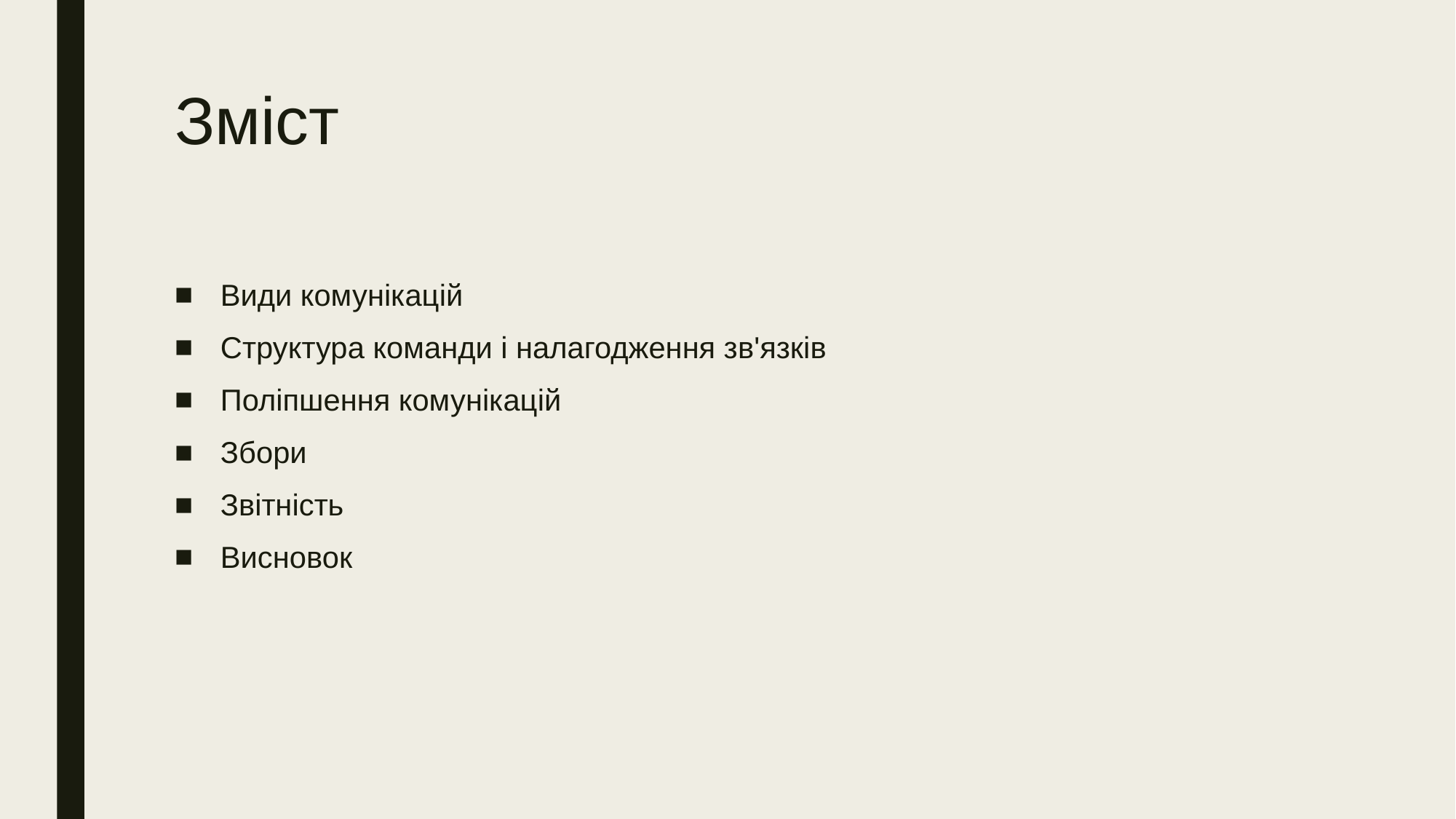

# Зміст
Види комунікацій
Структура команди і налагодження зв'язків
Поліпшення комунікацій
Збори
Звітність
Висновок